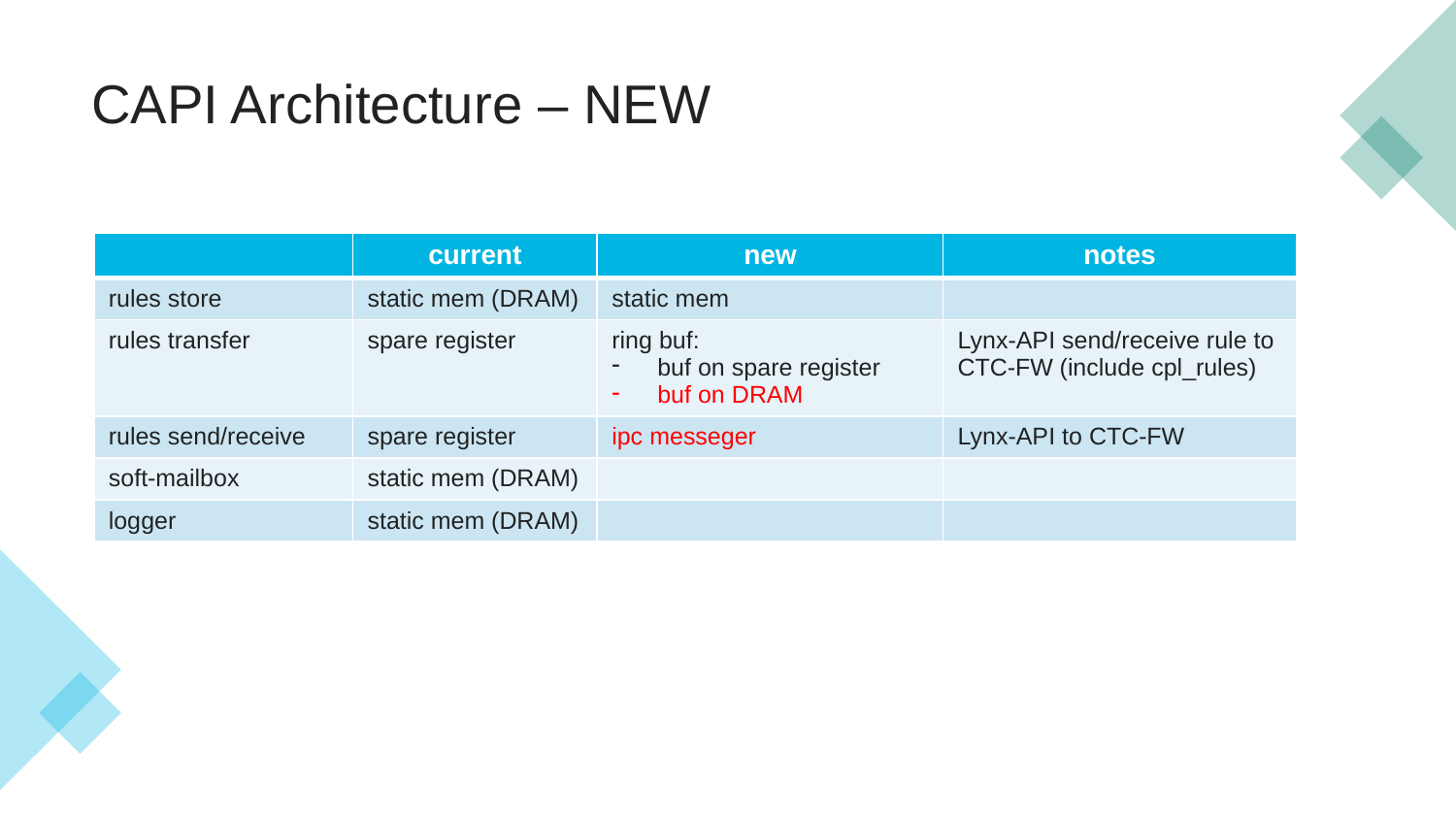

# CAPI Architecture – NEW

|  | current | new | notes |
| --- | --- | --- | --- |
| rules store | static mem (DRAM) | static mem |  |
| rules transfer | spare register | ring buf: buf on spare register buf on DRAM | Lynx-API send/receive rule to CTC-FW (include cpl\_rules) |
| rules send/receive | spare register | ipc messeger | Lynx-API to CTC-FW |
| soft-mailbox | static mem (DRAM) |  |  |
| logger | static mem (DRAM) |  |  |